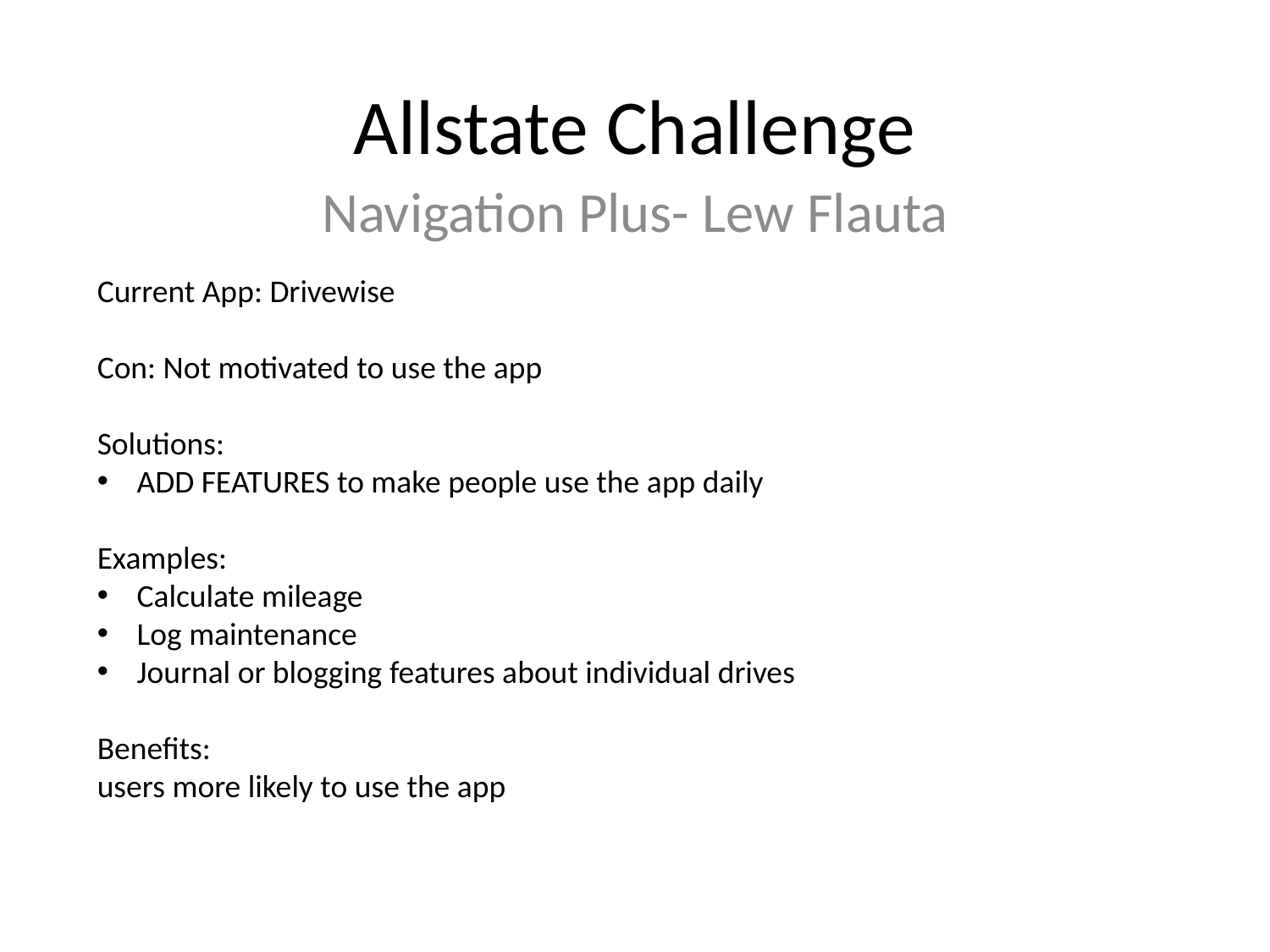

# Allstate Challenge
Navigation Plus- Lew Flauta
Current App: Drivewise

Con: Not motivated to use the app

Solutions:
ADD FEATURES to make people use the app daily

Examples:
Calculate mileage
Log maintenance
Journal or blogging features about individual drives

Benefits:
users more likely to use the app